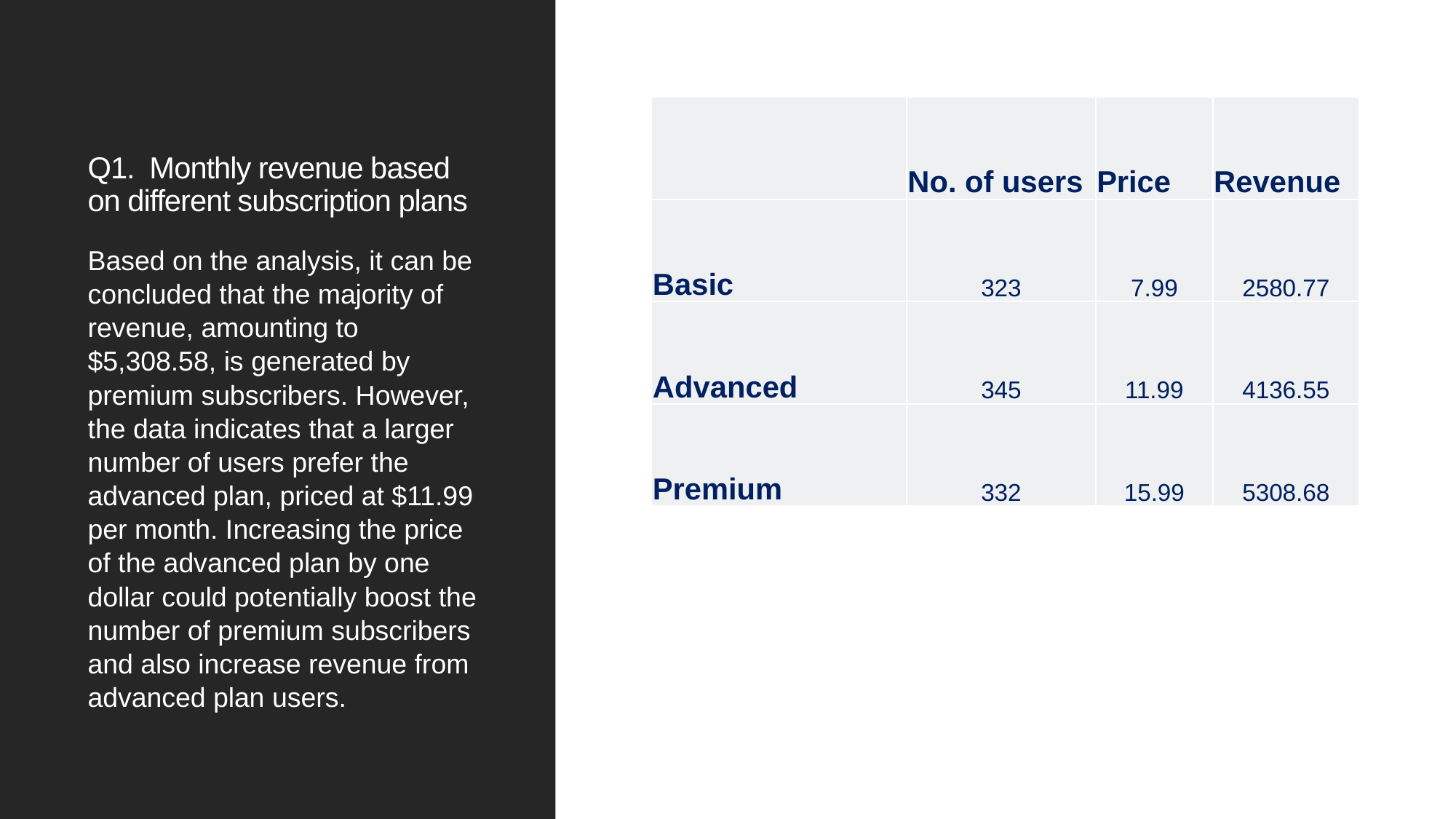

# Q1.  Monthly revenue based on different subscription plans
|  | No. of users | Price | Revenue |
| --- | --- | --- | --- |
| Basic | 323 | 7.99 | 2580.77 |
| Advanced | 345 | 11.99 | 4136.55 |
| Premium | 332 | 15.99 | 5308.68 |
Based on the analysis, it can be concluded that the majority of revenue, amounting to $5,308.58, is generated by premium subscribers. However, the data indicates that a larger number of users prefer the advanced plan, priced at $11.99 per month. Increasing the price of the advanced plan by one dollar could potentially boost the number of premium subscribers and also increase revenue from advanced plan users.